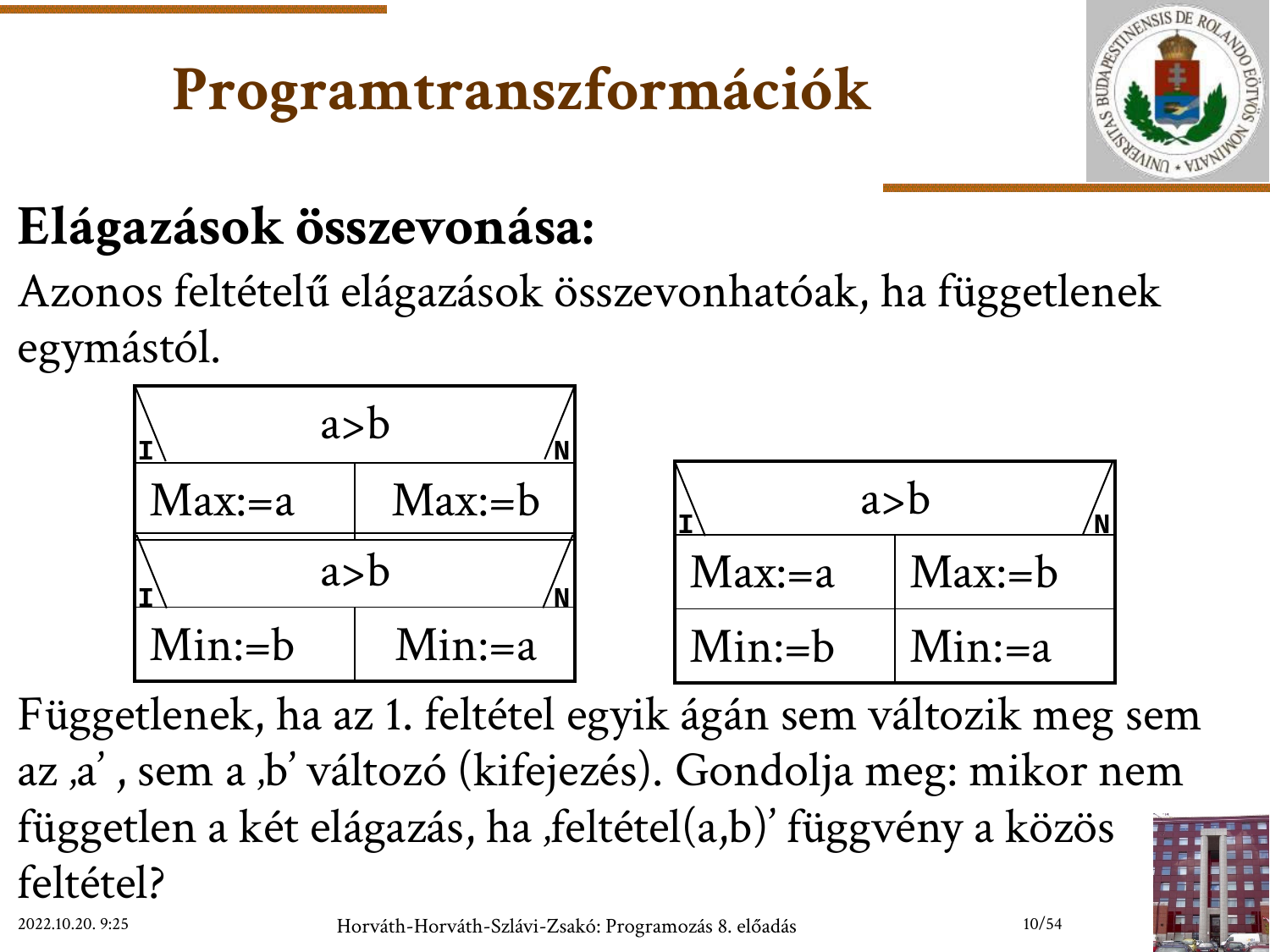

# Programtranszformációk
Elágazások összevonása:
Azonos feltételű elágazások összevonhatóak, ha függetlenek egymástól.

Függetlenek, ha az 1. feltétel egyik ágán sem változik meg sem az ‚a’ , sem a ‚b’ változó (kifejezés). Gondolja meg: mikor nem független a két elágazás, ha ‚feltétel(a,b)’ függvény a közös feltétel?

| a>b |  |
| --- | --- |
| Max:=a | Max:=b |

I
N
| a>b |  |
| --- | --- |
| Max:=a | Max:=b |
| Min:=b | Min:=a |

I
N
| a>b |  |
| --- | --- |
| Min:=b | Min:=a |

I
N
2022.10.20. 9:25
Horváth-Horváth-Szlávi-Zsakó: Programozás 8. előadás
10/54